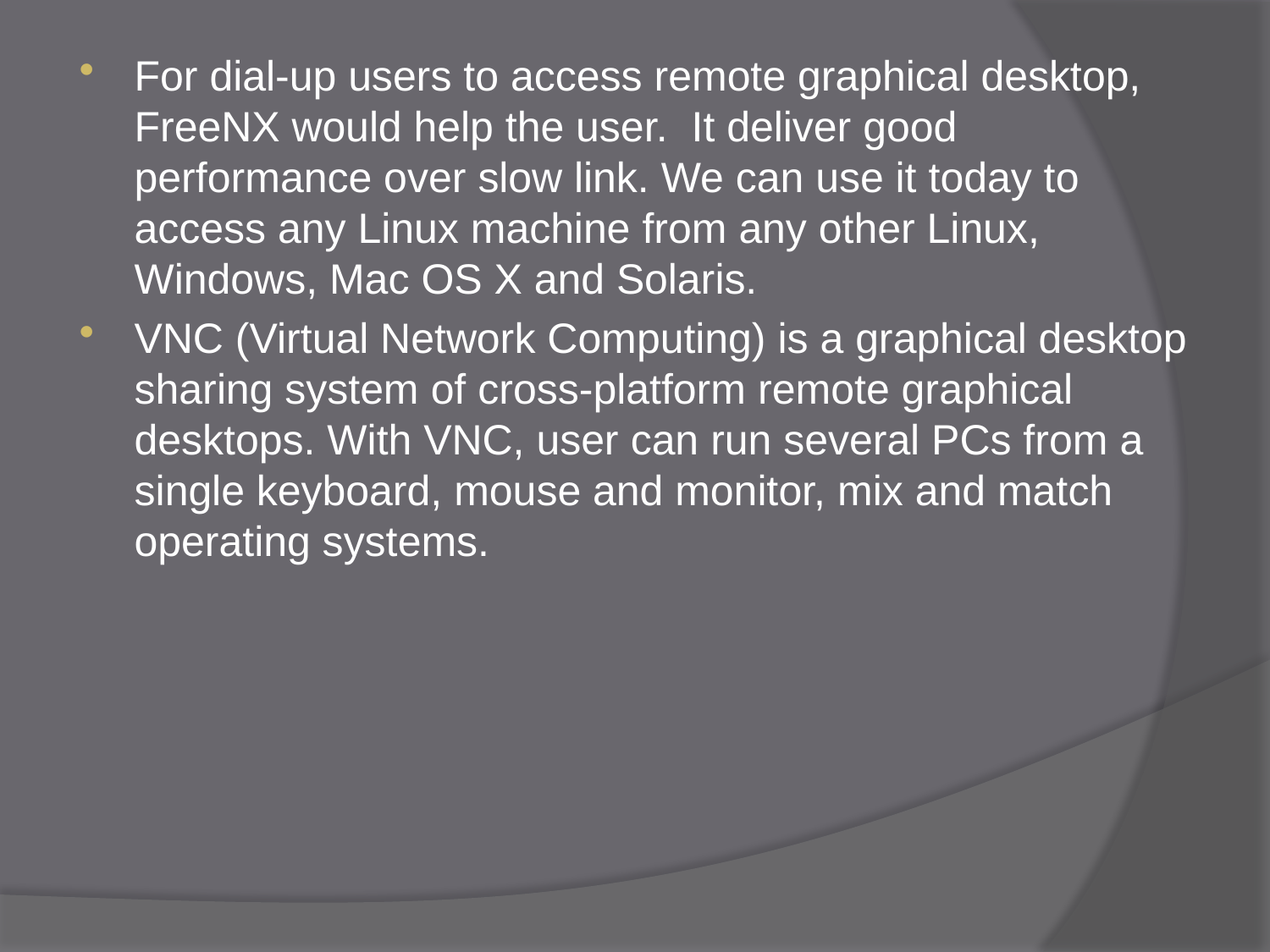

For dial-up users to access remote graphical desktop, FreeNX would help the user.  It deliver good performance over slow link. We can use it today to access any Linux machine from any other Linux, Windows, Mac OS X and Solaris.
VNC (Virtual Network Computing) is a graphical desktop sharing system of cross-platform remote graphical desktops. With VNC, user can run several PCs from a single keyboard, mouse and monitor, mix and match operating systems.